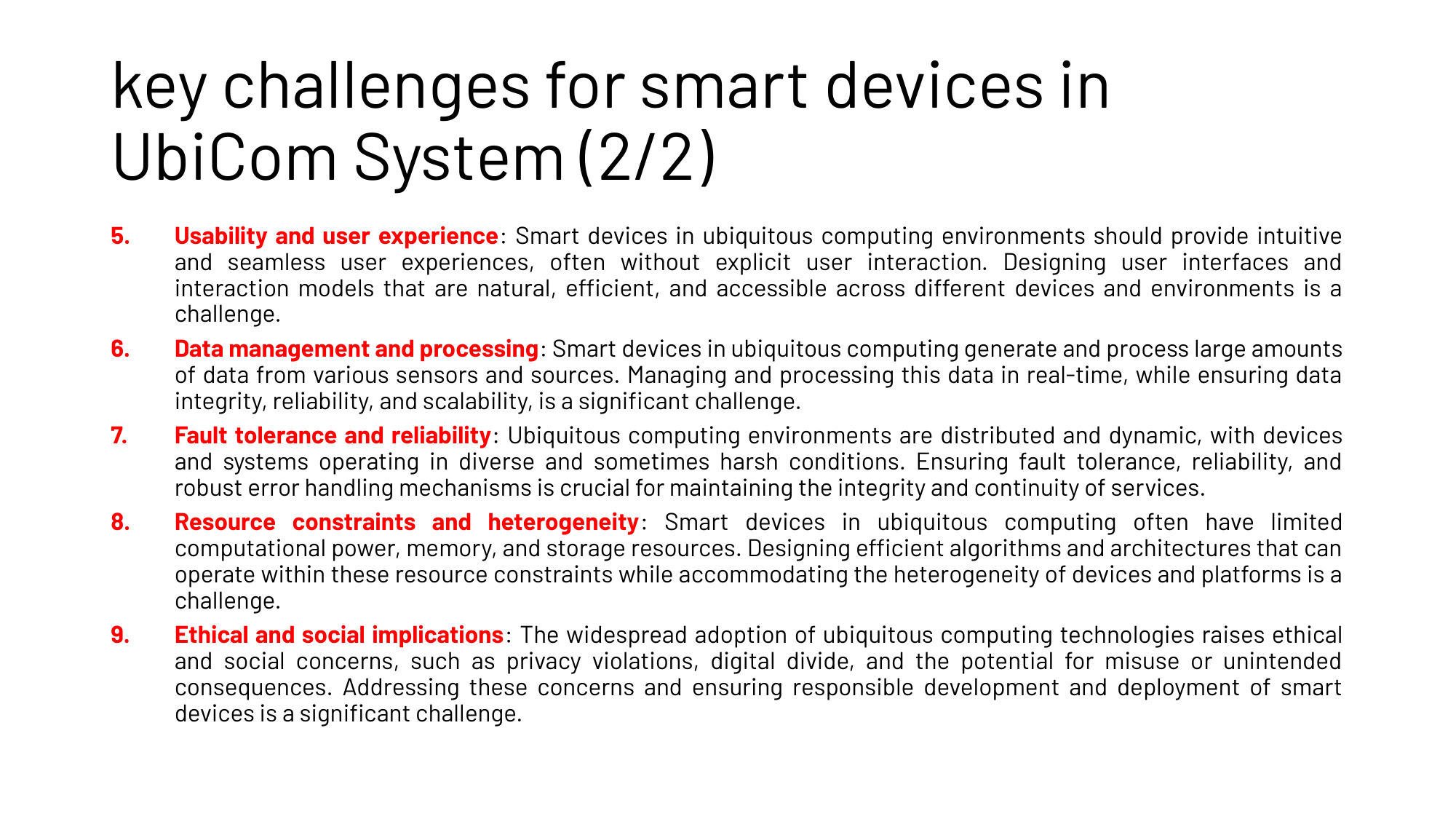

# key challenges for smart devices in UbiCom System (2/2)
Usability and user experience: Smart devices in ubiquitous computing environments should provide intuitive and seamless user experiences, often without explicit user interaction. Designing user interfaces and interaction models that are natural, efficient, and accessible across different devices and environments is a challenge.
Data management and processing: Smart devices in ubiquitous computing generate and process large amounts of data from various sensors and sources. Managing and processing this data in real-time, while ensuring data integrity, reliability, and scalability, is a significant challenge.
Fault tolerance and reliability: Ubiquitous computing environments are distributed and dynamic, with devices and systems operating in diverse and sometimes harsh conditions. Ensuring fault tolerance, reliability, and robust error handling mechanisms is crucial for maintaining the integrity and continuity of services.
Resource constraints and heterogeneity: Smart devices in ubiquitous computing often have limited computational power, memory, and storage resources. Designing efficient algorithms and architectures that can operate within these resource constraints while accommodating the heterogeneity of devices and platforms is a challenge.
Ethical and social implications: The widespread adoption of ubiquitous computing technologies raises ethical and social concerns, such as privacy violations, digital divide, and the potential for misuse or unintended consequences. Addressing these concerns and ensuring responsible development and deployment of smart devices is a significant challenge.